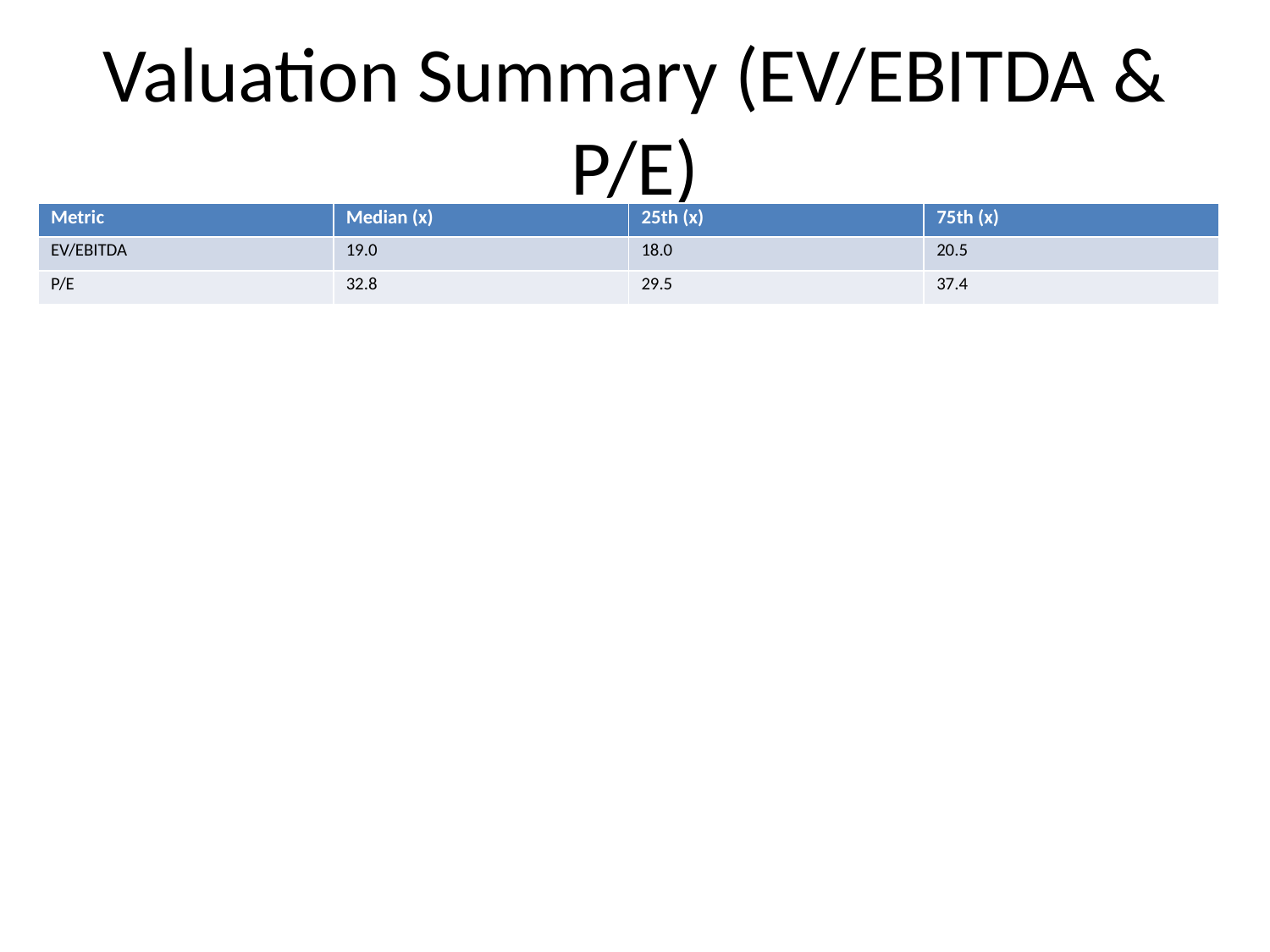

# Valuation Summary (EV/EBITDA & P/E)
| Metric | Median (x) | 25th (x) | 75th (x) |
| --- | --- | --- | --- |
| EV/EBITDA | 19.0 | 18.0 | 20.5 |
| P/E | 32.8 | 29.5 | 37.4 |